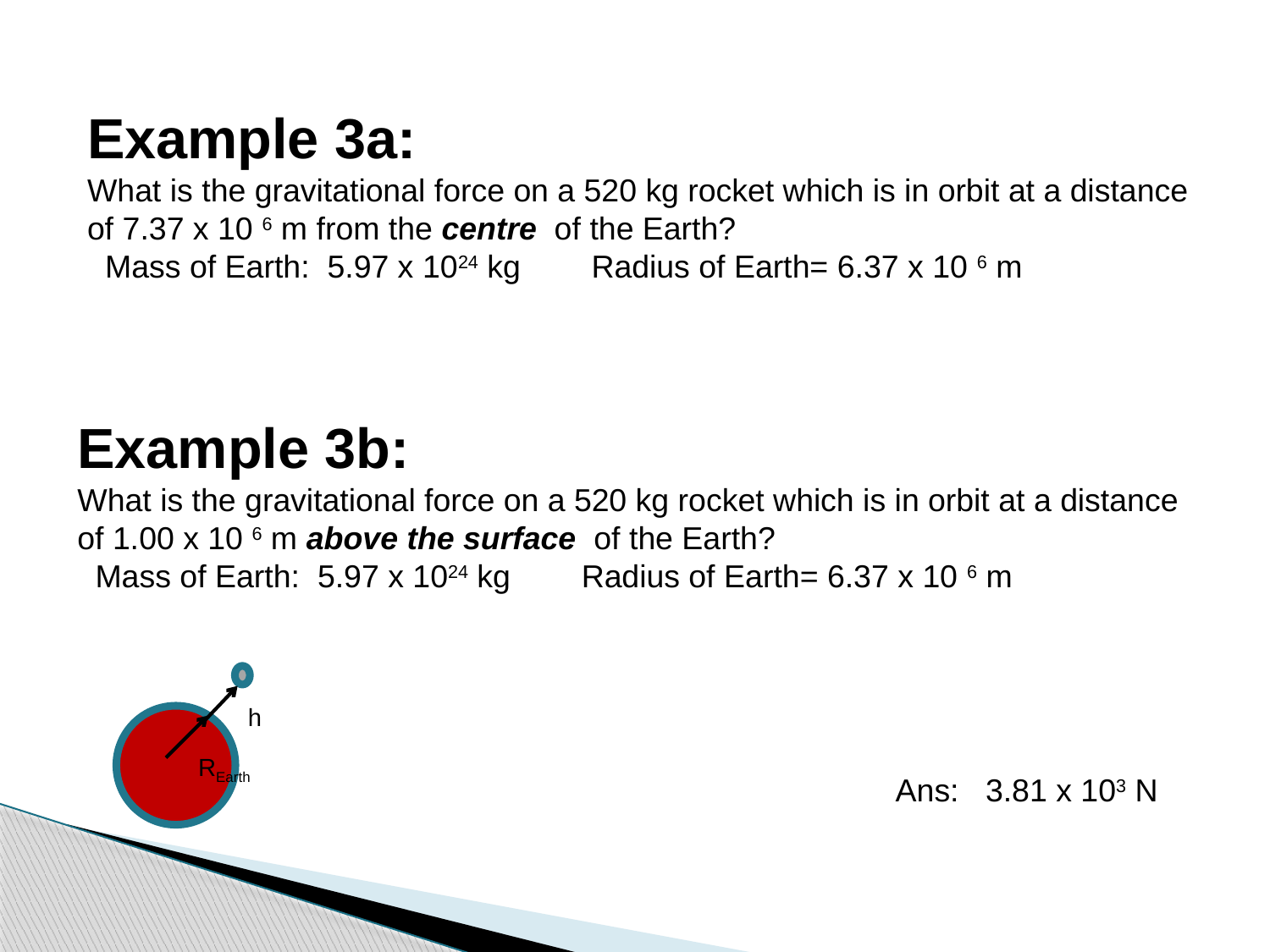

Example 3a:
What is the gravitational force on a 520 kg rocket which is in orbit at a distance of 7.37 x 10 6 m from the centre  of the Earth?
  Mass of Earth:  5.97 x 1024 kg        Radius of Earth= 6.37 x 10 6 m
Example 3b:
What is the gravitational force on a 520 kg rocket which is in orbit at a distance of 1.00 x 10 6 m above the surface  of the Earth?
  Mass of Earth:  5.97 x 1024 kg        Radius of Earth= 6.37 x 10 6 m

h

REarth
Ans:   3.81 x 103 N